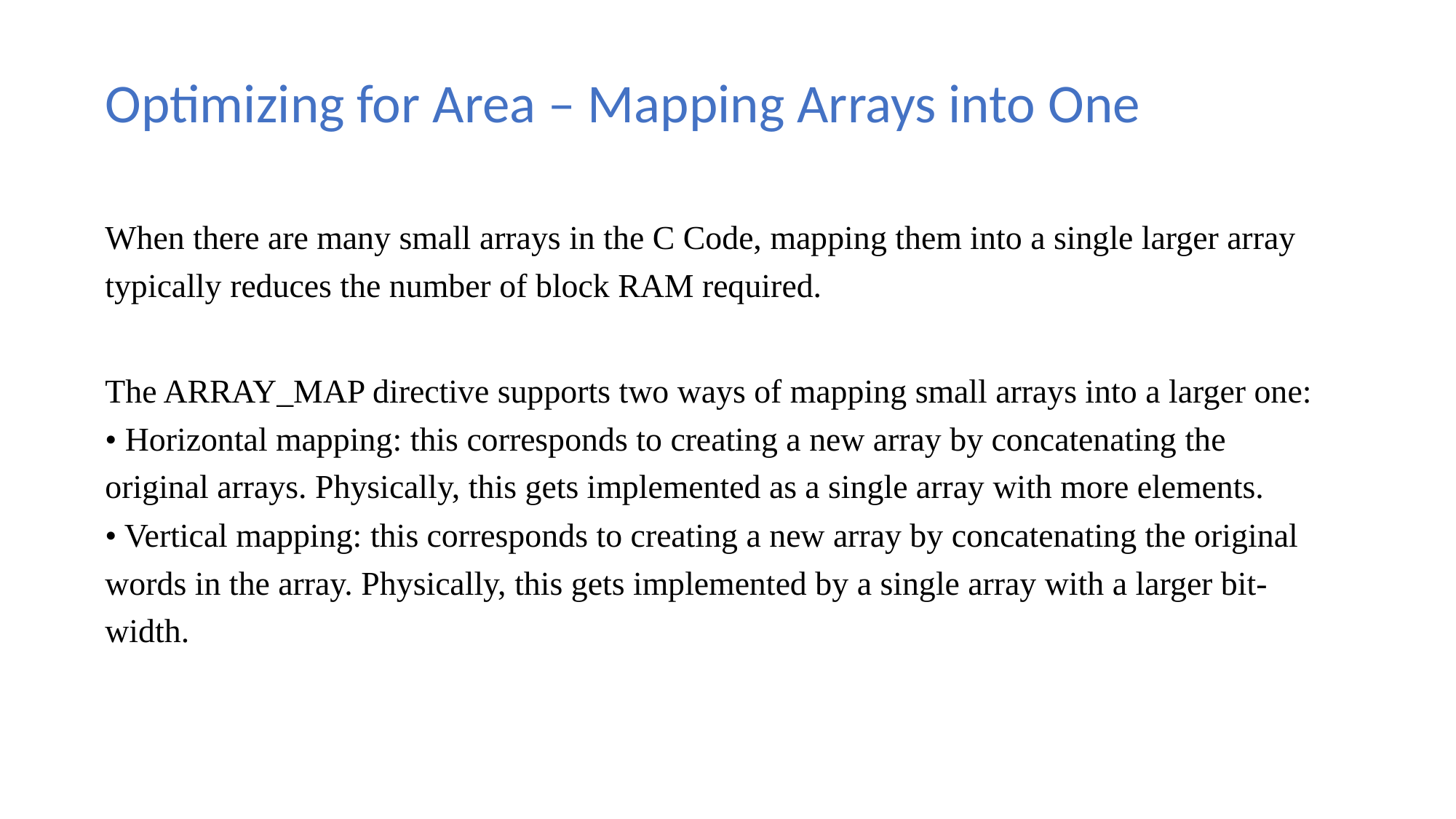

Optimizing for Area – Mapping Arrays into One
When there are many small arrays in the C Code, mapping them into a single larger array typically reduces the number of block RAM required.
The ARRAY_MAP directive supports two ways of mapping small arrays into a larger one:
• Horizontal mapping: this corresponds to creating a new array by concatenating the original arrays. Physically, this gets implemented as a single array with more elements.
• Vertical mapping: this corresponds to creating a new array by concatenating the original
words in the array. Physically, this gets implemented by a single array with a larger bit-width.